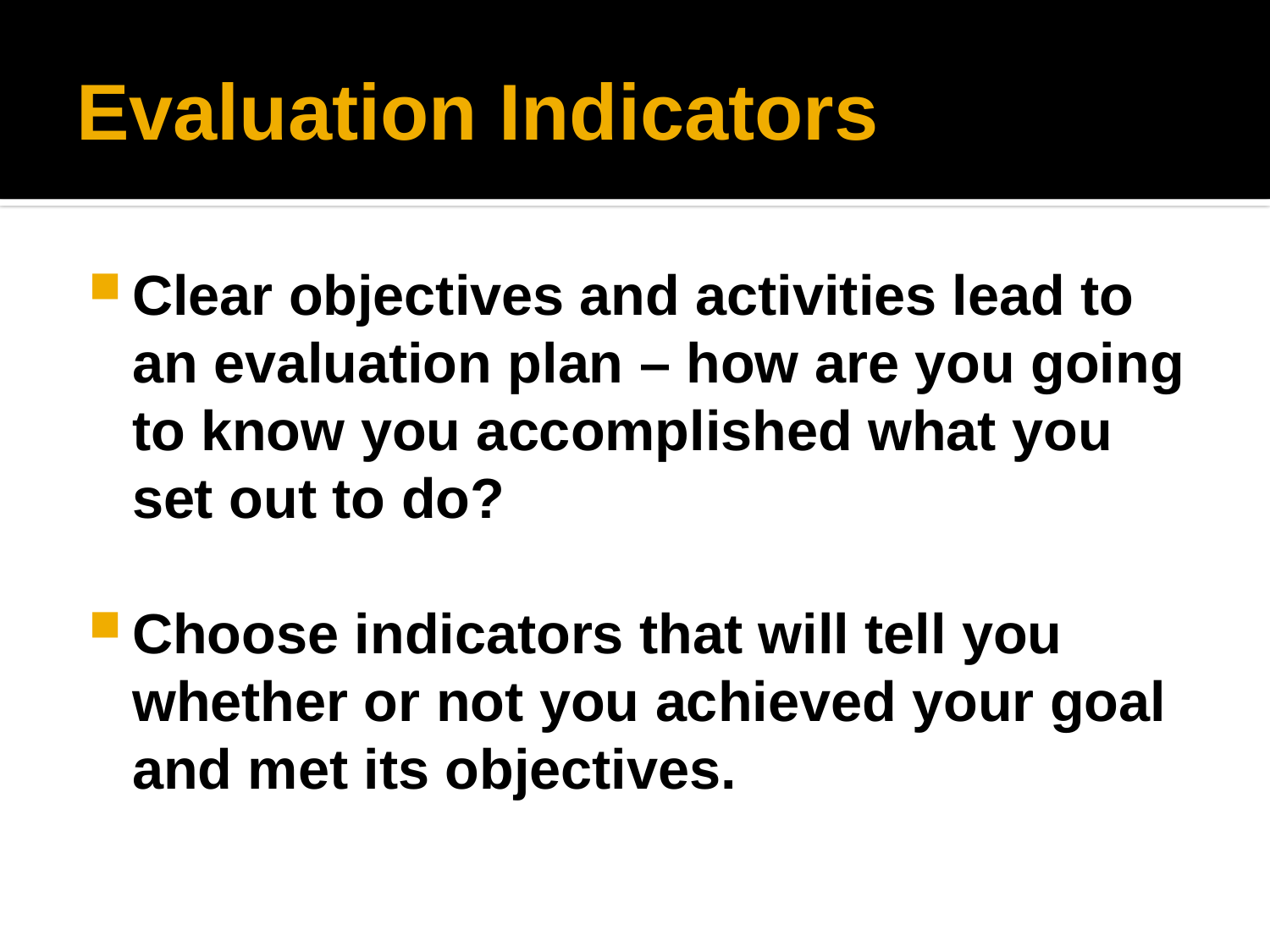

# Evaluation Indicators
Clear objectives and activities lead to an evaluation plan – how are you going to know you accomplished what you set out to do?

Choose indicators that will tell you whether or not you achieved your goal and met its objectives.